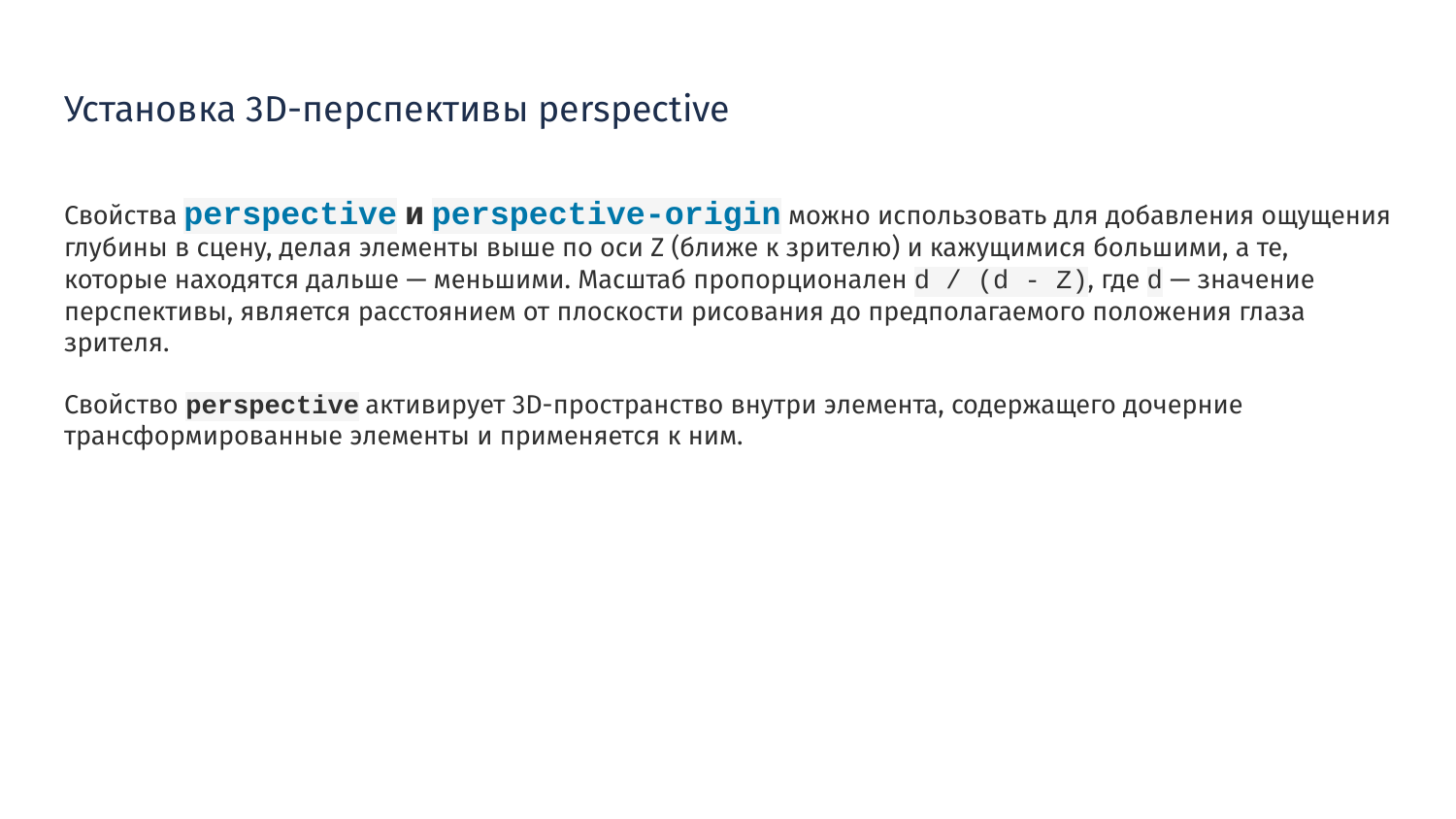

# Установка 3D-перспективы perspective
Свойства perspective и perspective-origin можно использовать для добавления ощущения глубины в сцену, делая элементы выше по оси Z (ближе к зрителю) и кажущимися большими, а те, которые находятся дальше — меньшими. Масштаб пропорционален d / (d - Z), где d — значение перспективы, является расстоянием от плоскости рисования до предполагаемого положения глаза зрителя.
Свойство perspective активирует 3D-пространство внутри элемента, содержащего дочерние трансформированные элементы и применяется к ним.